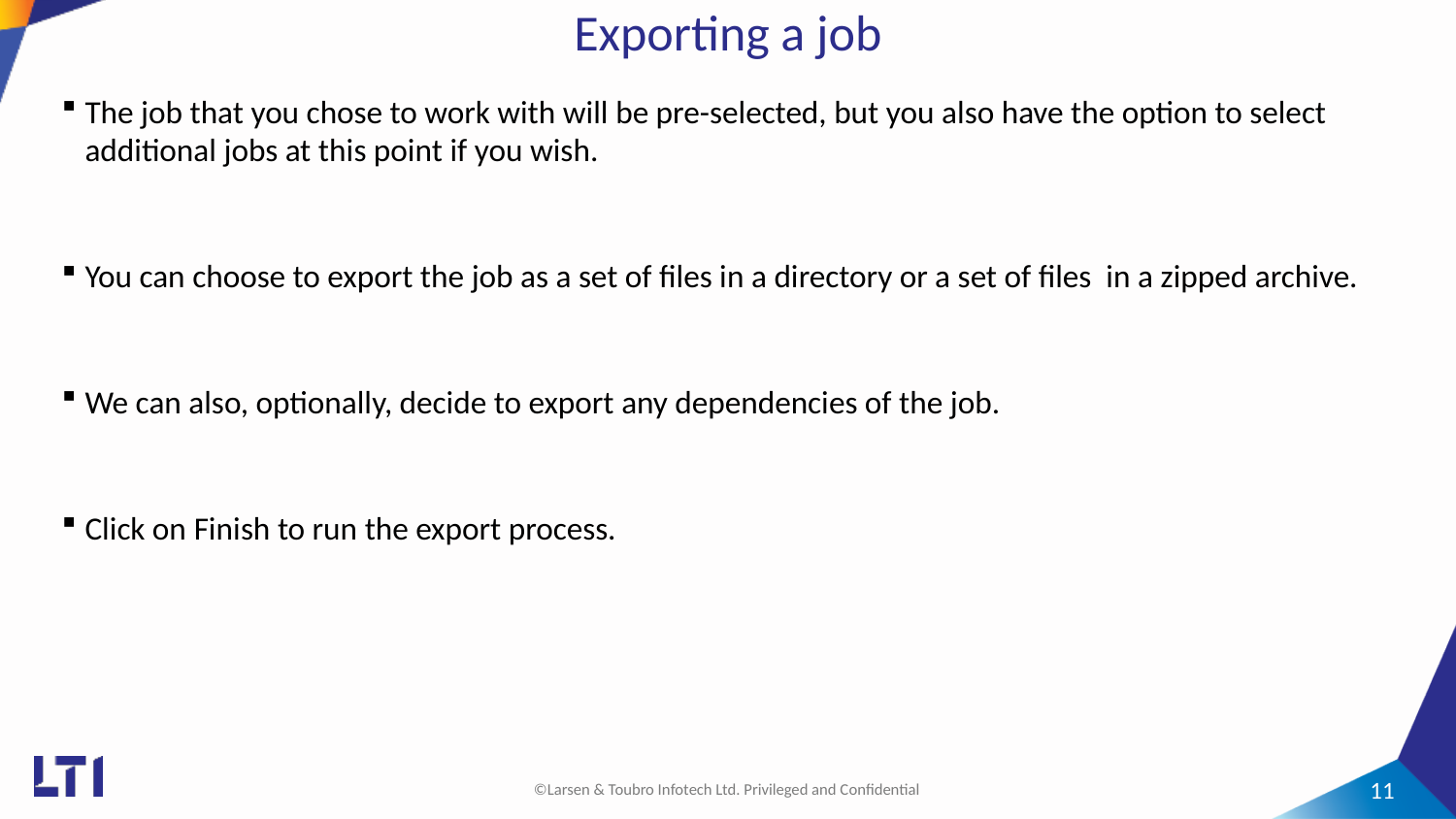

# Exporting a job
The job that you chose to work with will be pre-selected, but you also have the option to select additional jobs at this point if you wish.

You can choose to export the job as a set of files in a directory or a set of files  in a zipped archive.

We can also, optionally, decide to export any dependencies of the job.

Click on Finish to run the export process.